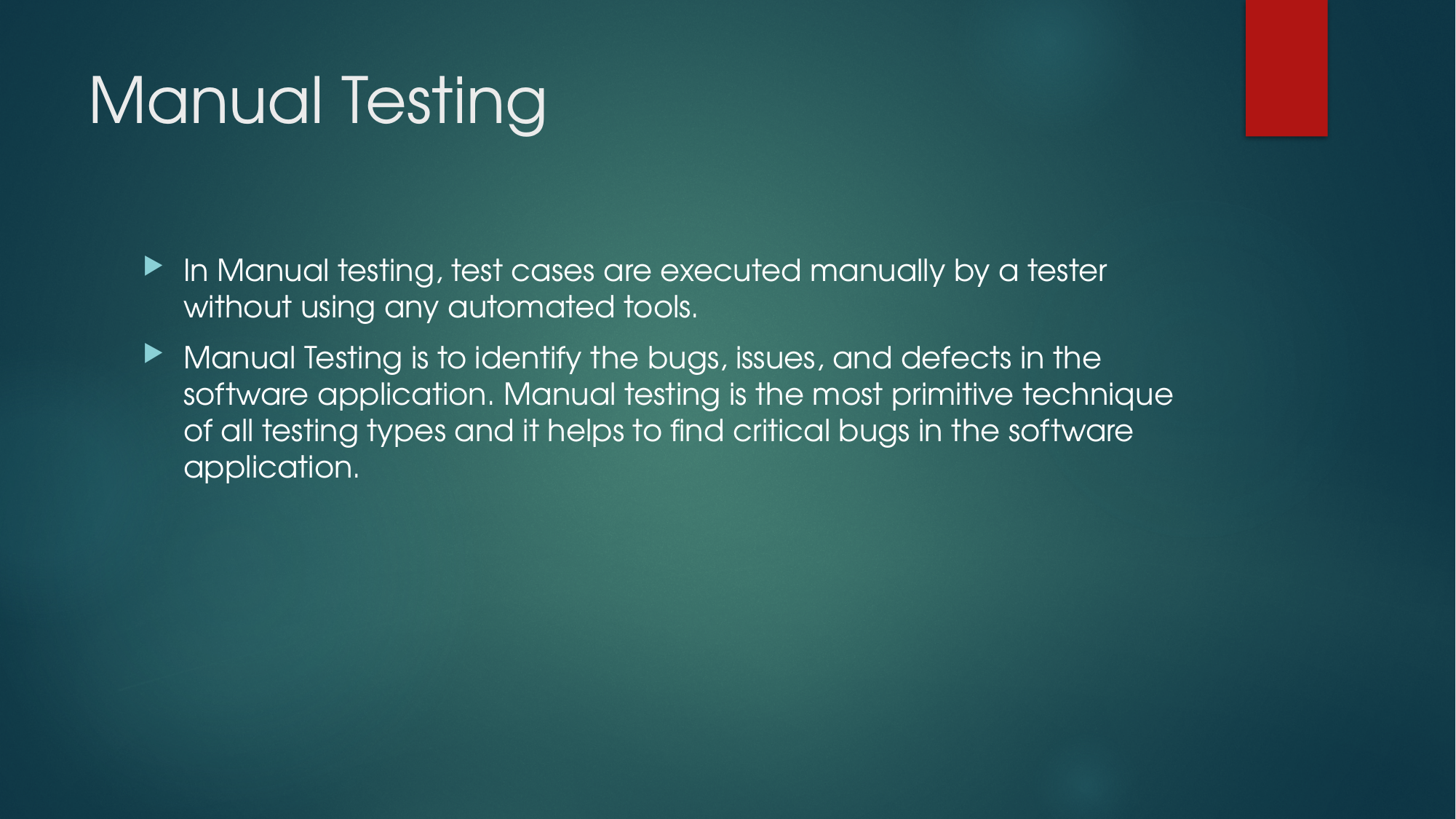

# Manual Testing
In Manual testing, test cases are executed manually by a tester without using any automated tools.
Manual Testing is to identify the bugs, issues, and defects in the software application. Manual testing is the most primitive technique of all testing types and it helps to find critical bugs in the software application.